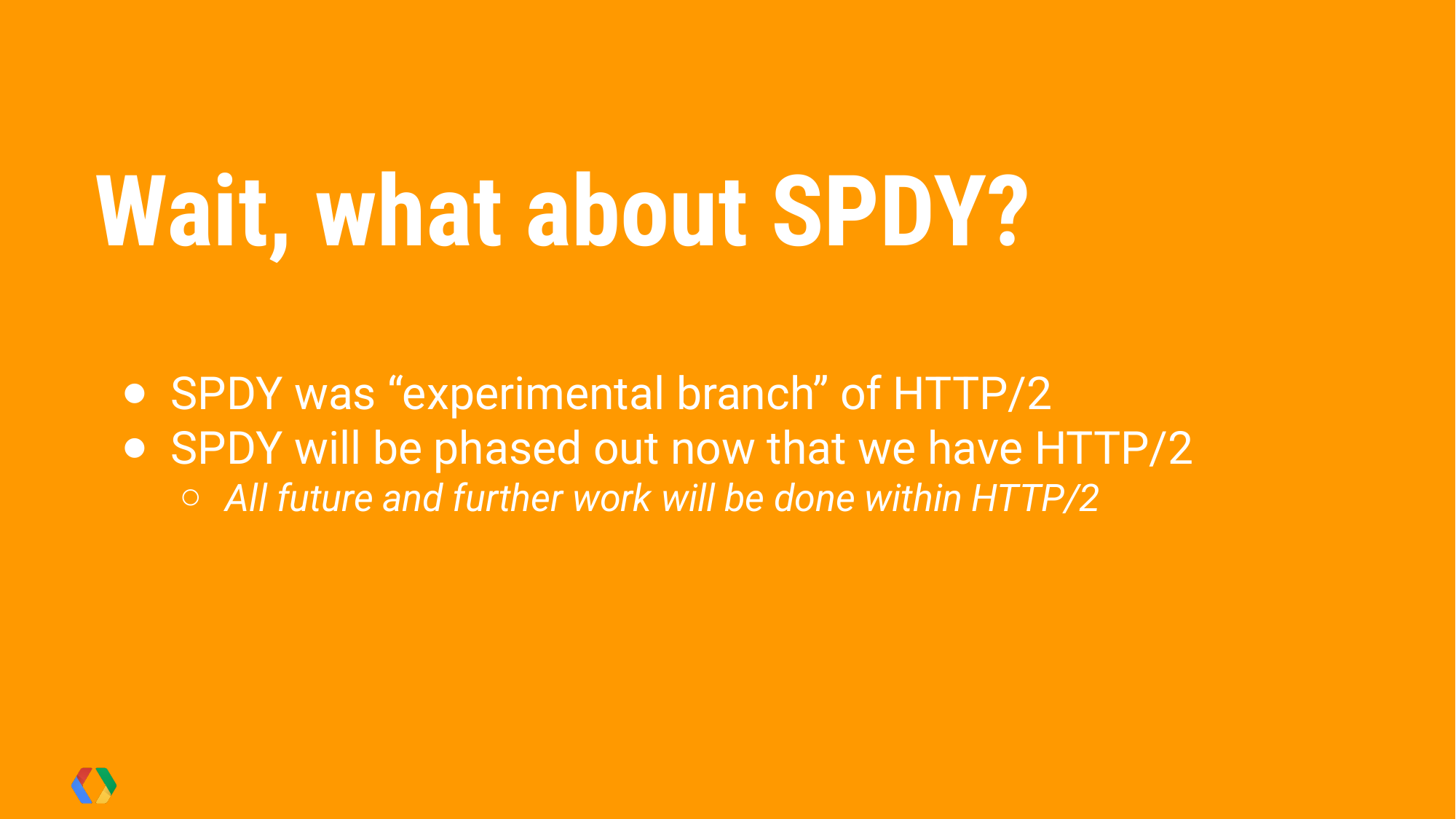

# Wait, what about SPDY?
SPDY was “experimental branch” of HTTP/2
SPDY will be phased out now that we have HTTP/2
All future and further work will be done within HTTP/2